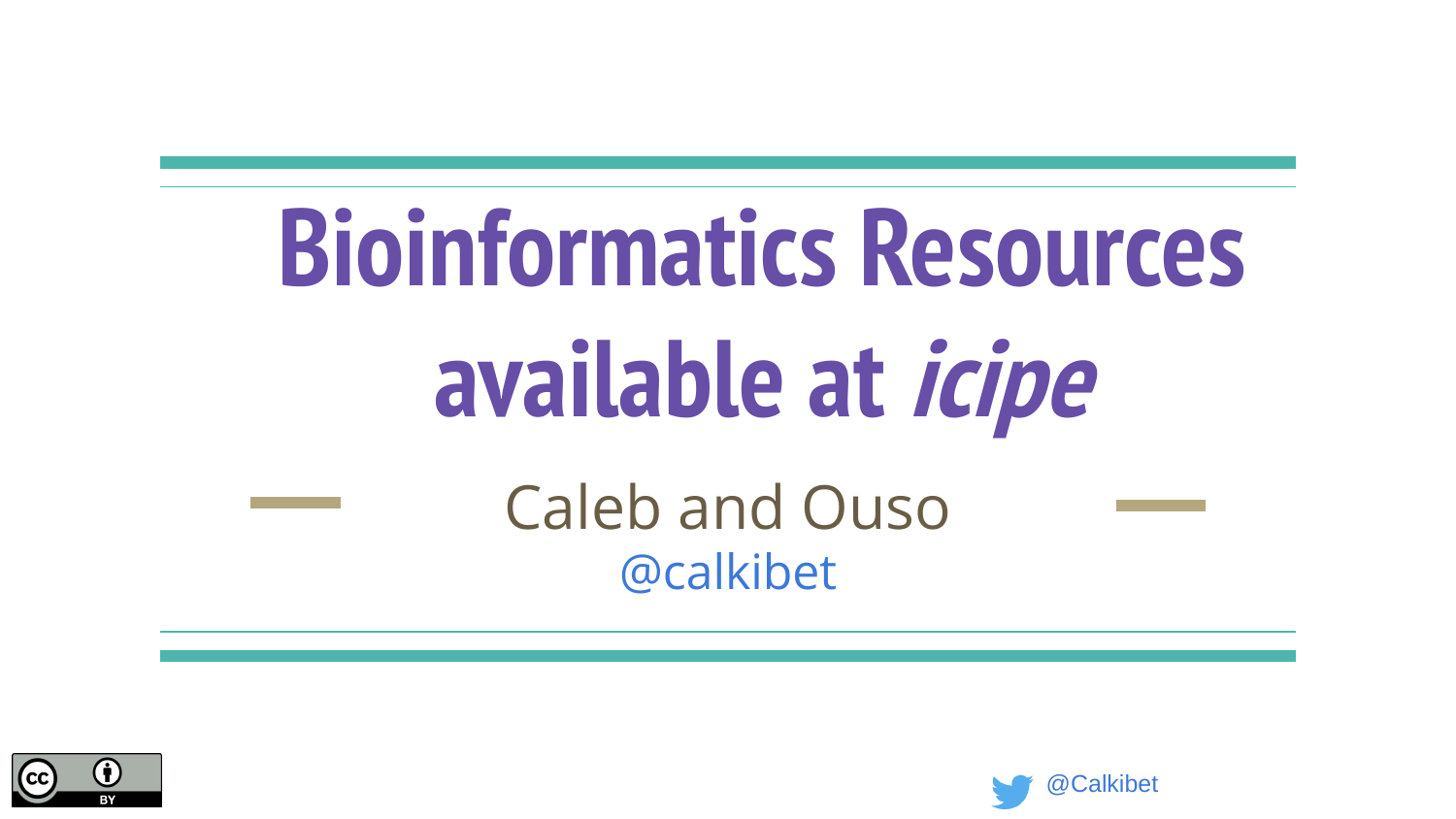

# Bioinformatics Resources available at icipe
Caleb and Ouso
@calkibet